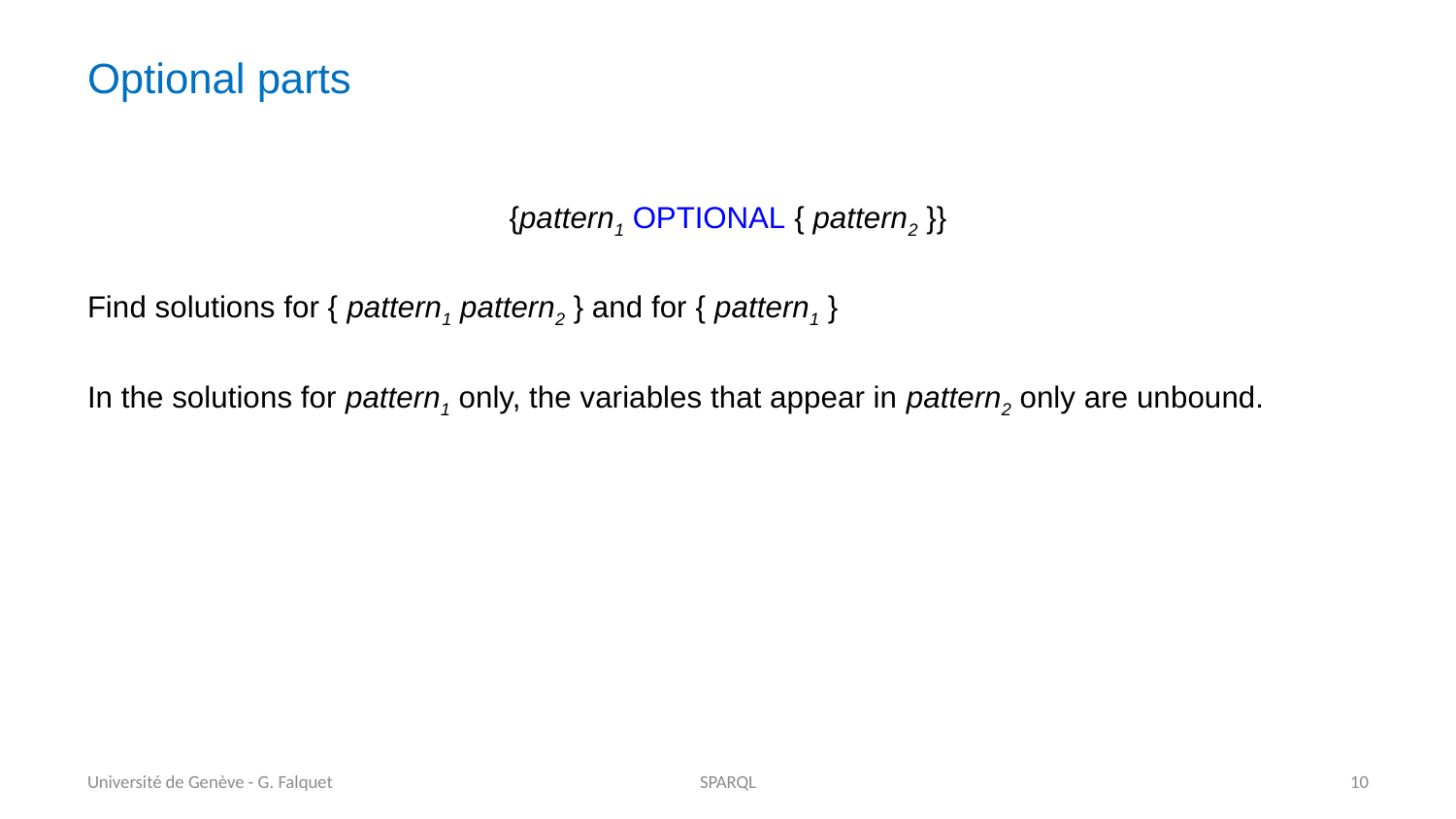

# Optional parts

{pattern1 OPTIONAL { pattern2 }}

Find solutions for { pattern1 pattern2 } and for { pattern1 }

In the solutions for pattern1 only, the variables that appear in pattern2 only are unbound.

Université de Genève - G. Falquet
SPARQL
10